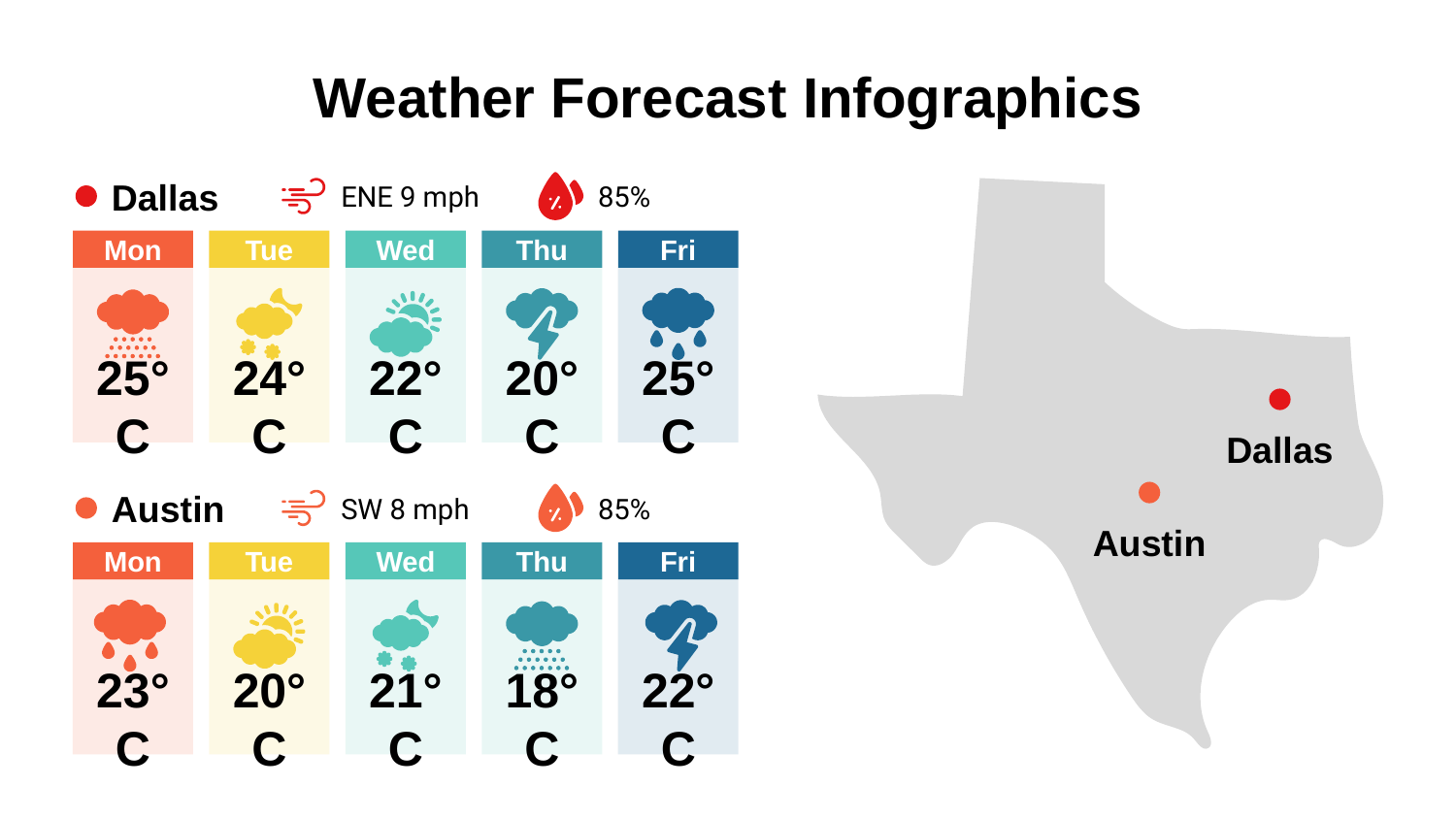

# Weather Forecast Infographics
Dallas
ENE 9 mph
85%

Mon
25°C
Tue
24°C
Wed
22°C
Thu
20°C
Fri
25°C

Dallas
Austin
SW 8 mph
85%

Austin
Mon
23°C
Tue
20°C
Wed
21°C
Thu
18°C
Fri
22°C